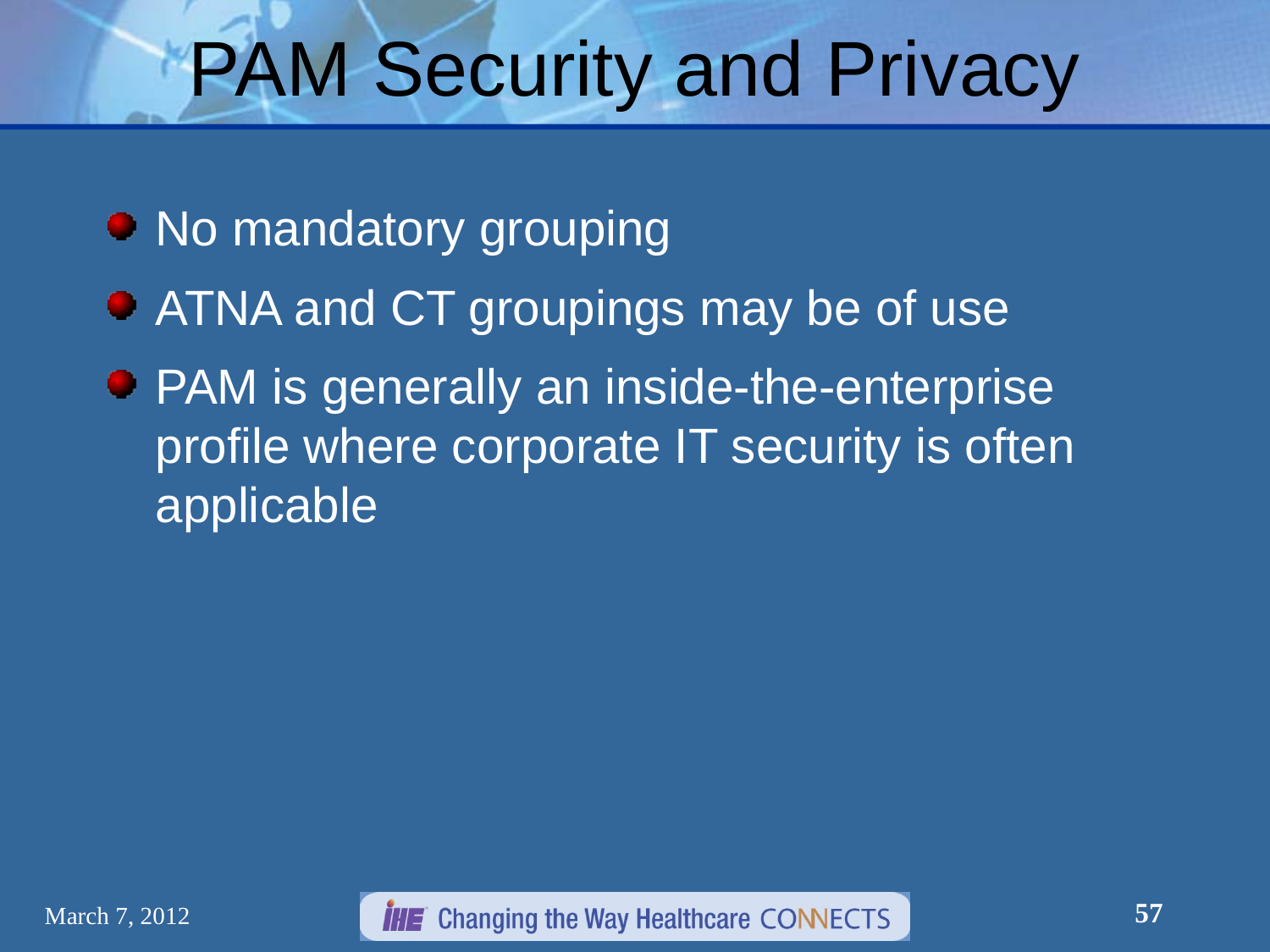

# PAM Security and Privacy
No mandatory grouping
ATNA and CT groupings may be of use
PAM is generally an inside-the-enterprise profile where corporate IT security is often applicable
57
March 7, 2012